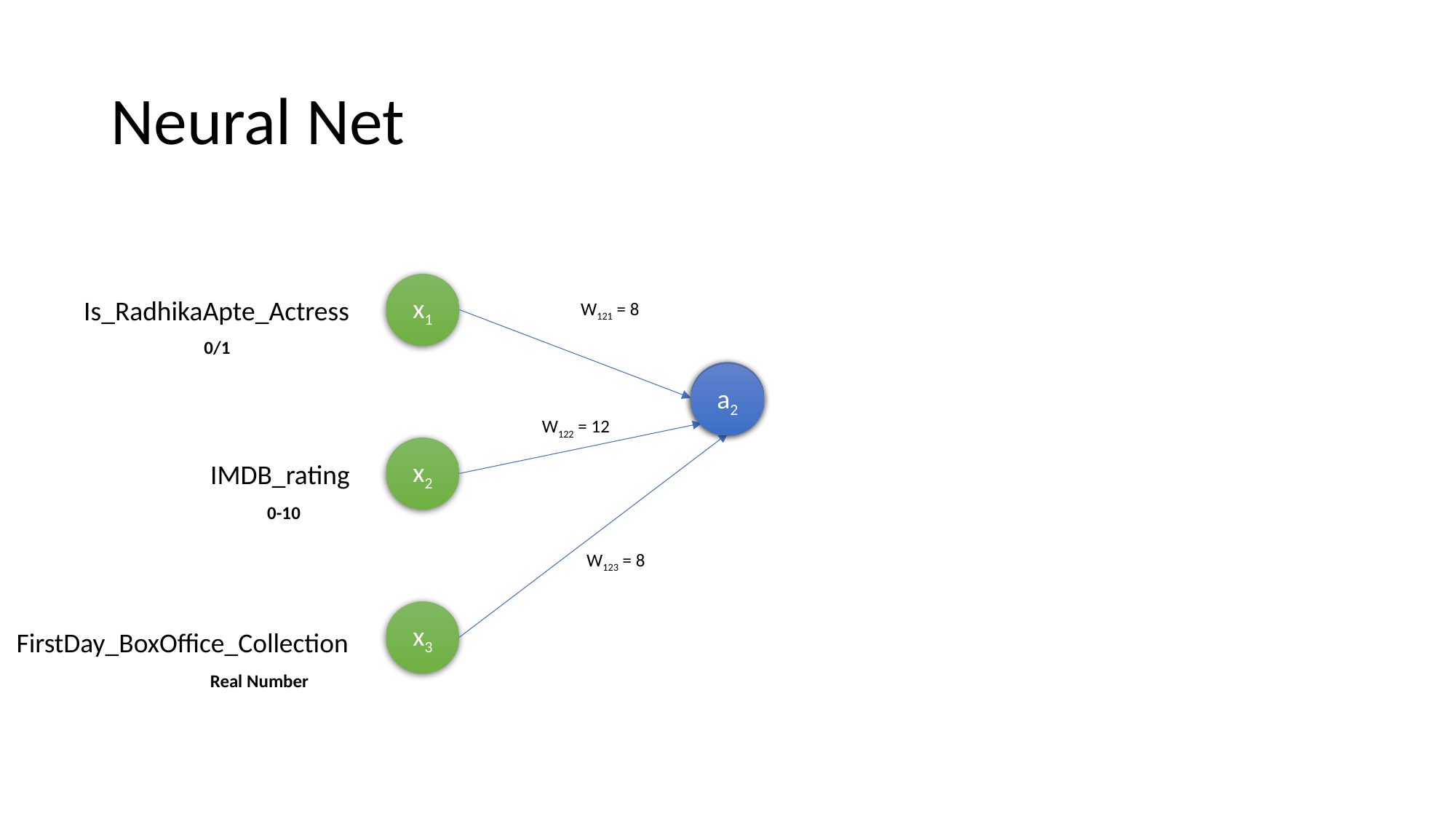

# Neural Net
x1
Is_RadhikaApte_Actress
W121 = 8
0/1
a1
a2
W122 = 12
x2
IMDB_rating
0-10
W123 = 8
x3
FirstDay_BoxOffice_Collection
Real Number